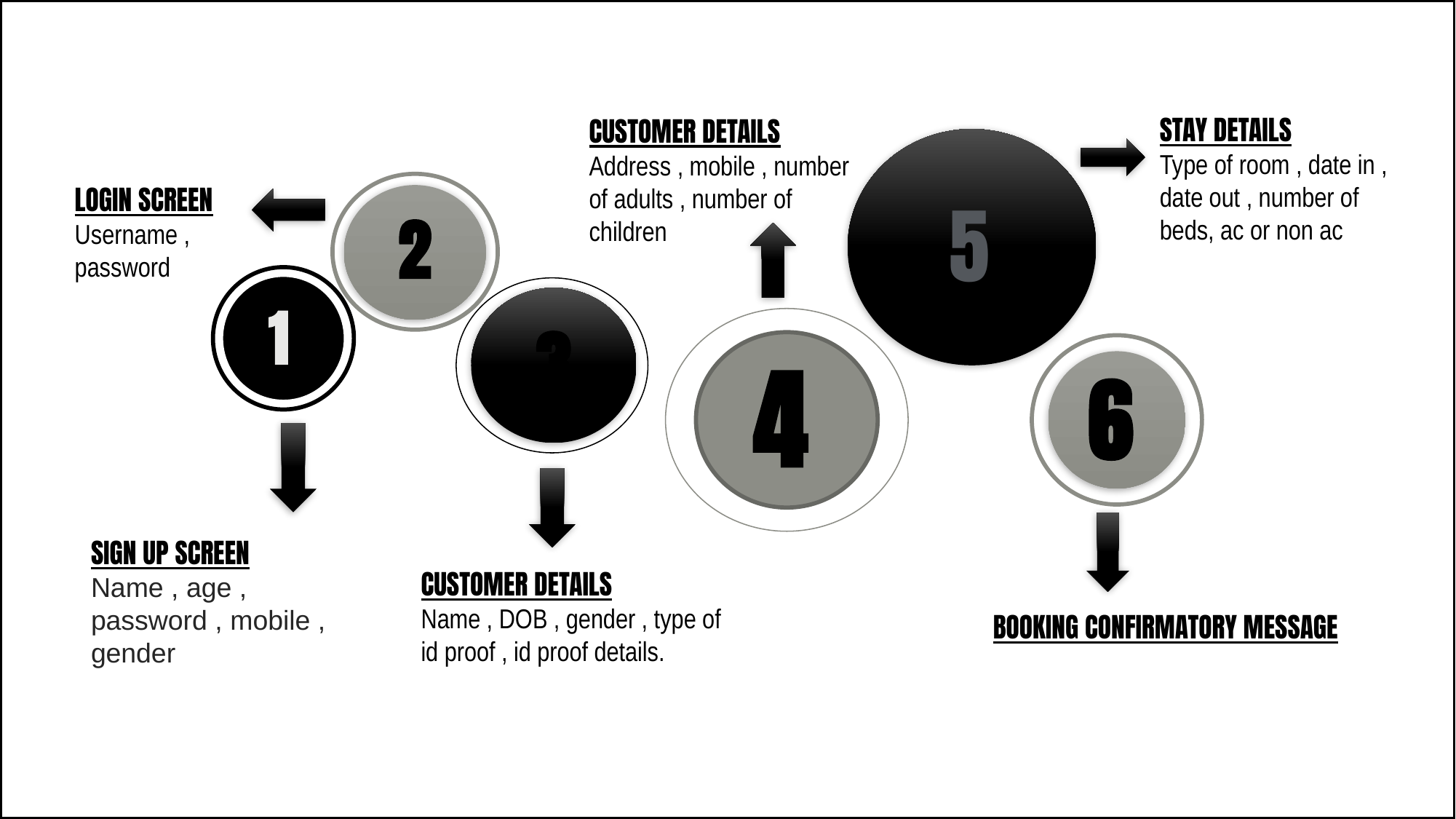

4
STAY DETAILS
Type of room , date in , date out , number of beds, ac or non ac

CUSTOMER DETAILS
Address , mobile , number of adults , number of children

LOGIN SCREEN
Username , password

5
2

3
1

4

6

SIGN UP SCREEN
Name , age , password , mobile , gender

CUSTOMER DETAILS
Name , DOB , gender , type of id proof , id proof details.

BOOKING CONFIRMATORY MESSAGE
6